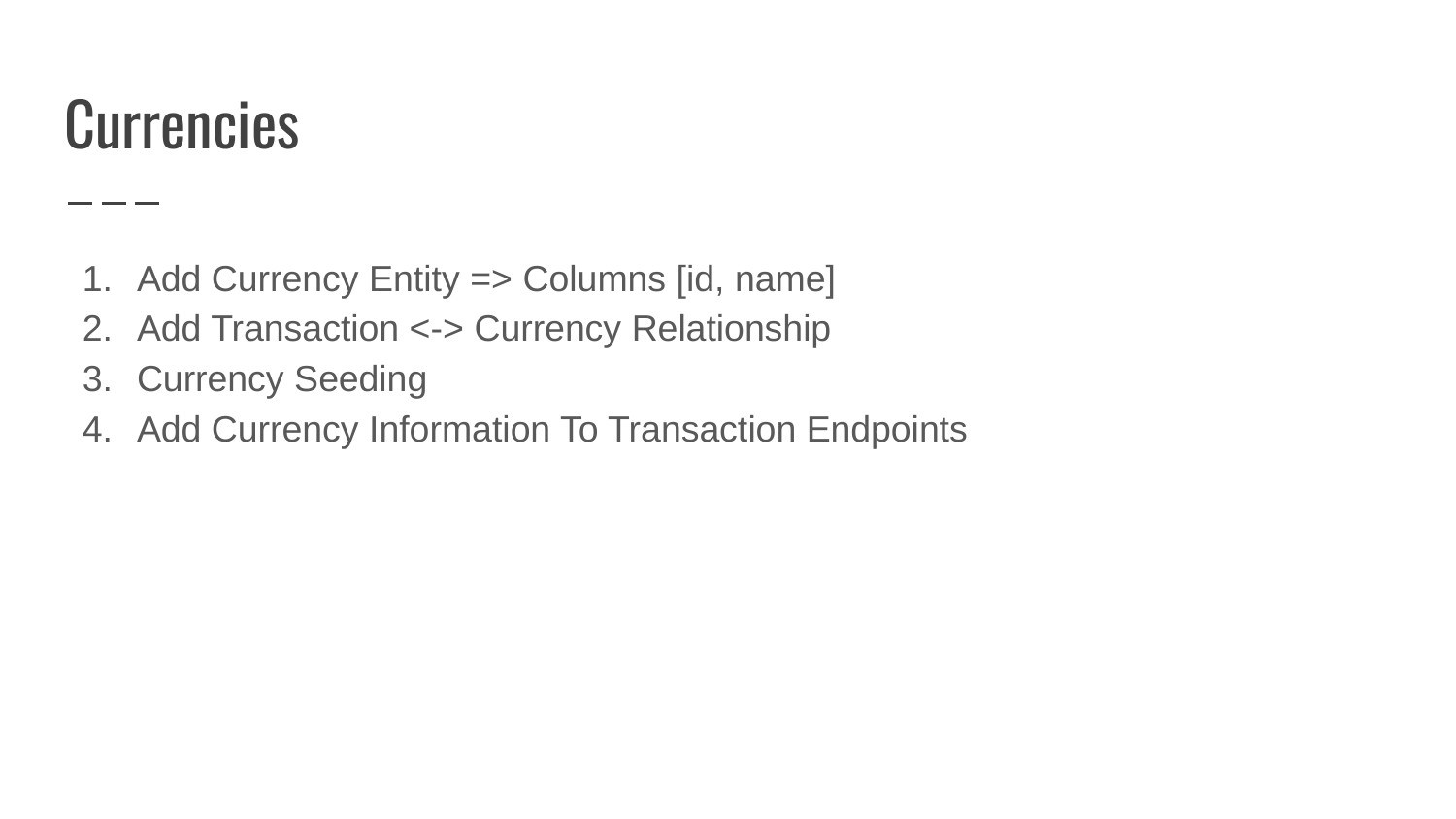

# Currencies
Add Currency Entity => Columns [id, name]
Add Transaction <-> Currency Relationship
Currency Seeding
Add Currency Information To Transaction Endpoints